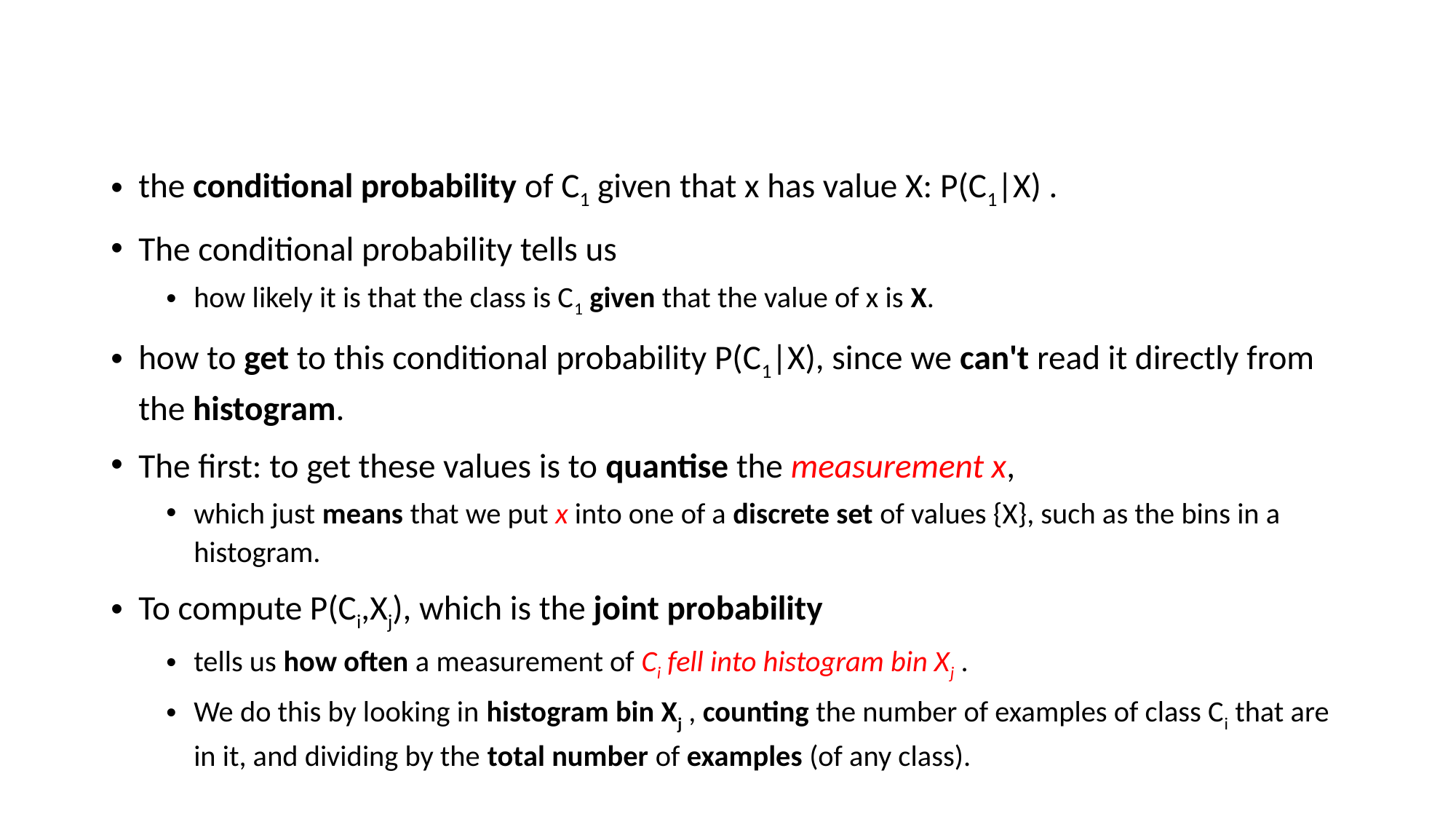

#
the conditional probability of C1 given that x has value X: P(C1|X) .
The conditional probability tells us
how likely it is that the class is C1 given that the value of x is X.
how to get to this conditional probability P(C1|X), since we can't read it directly from the histogram.
The first: to get these values is to quantise the measurement x,
which just means that we put x into one of a discrete set of values {X}, such as the bins in a histogram.
To compute P(Ci,Xj), which is the joint probability
tells us how often a measurement of Ci fell into histogram bin Xj .
We do this by looking in histogram bin Xj , counting the number of examples of class Ci that are in it, and dividing by the total number of examples (of any class).